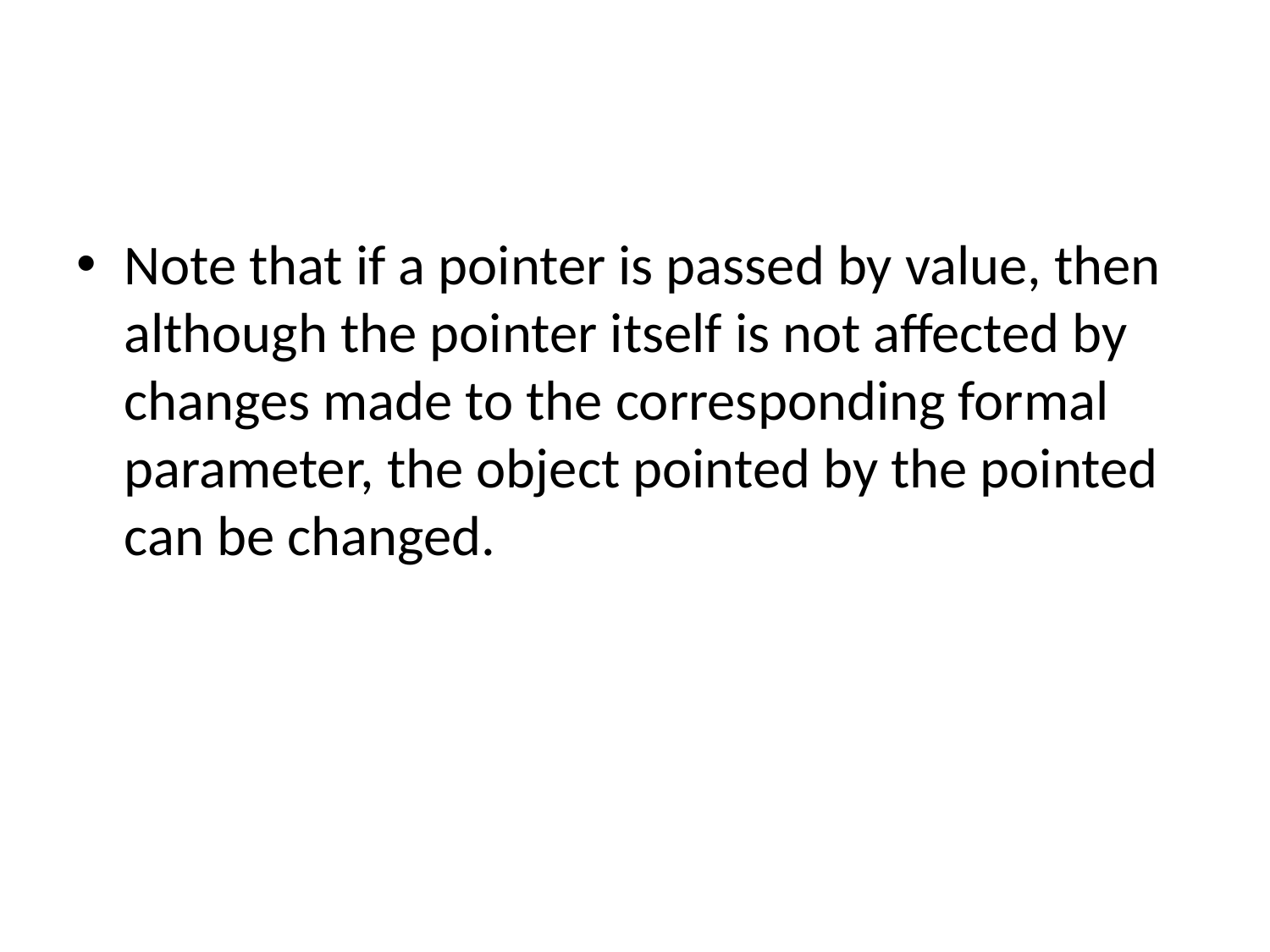

#
Note that if a pointer is passed by value, then although the pointer itself is not affected by changes made to the corresponding formal parameter, the object pointed by the pointed can be changed.